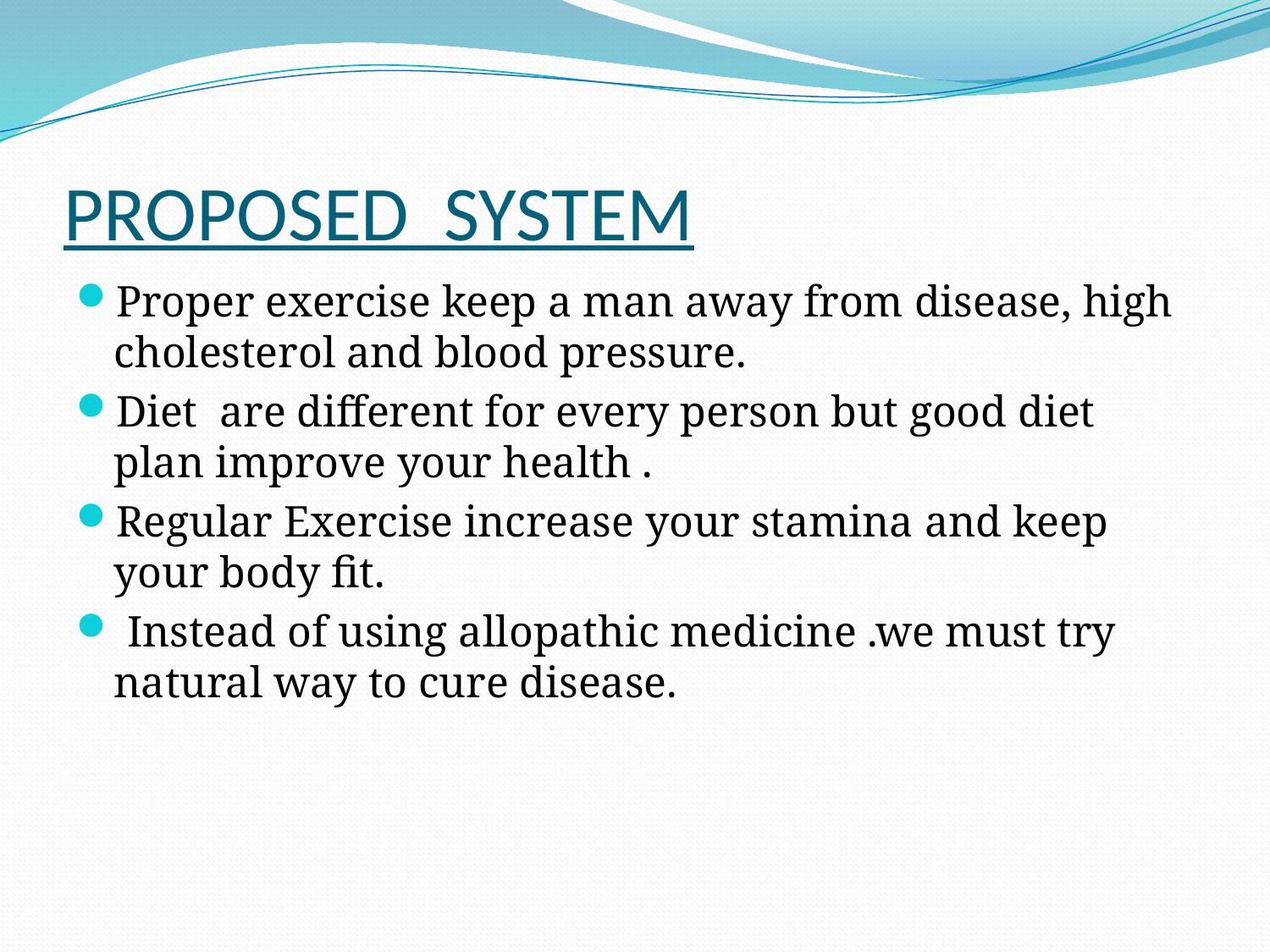

# PROPOSED  SYSTEM
Proper exercise keep a man away from disease, high cholesterol and blood pressure.
Diet  are different for every person but good diet plan improve your health .
Regular Exercise increase your stamina and keep your body fit.
 Instead of using allopathic medicine .we must try natural way to cure disease.